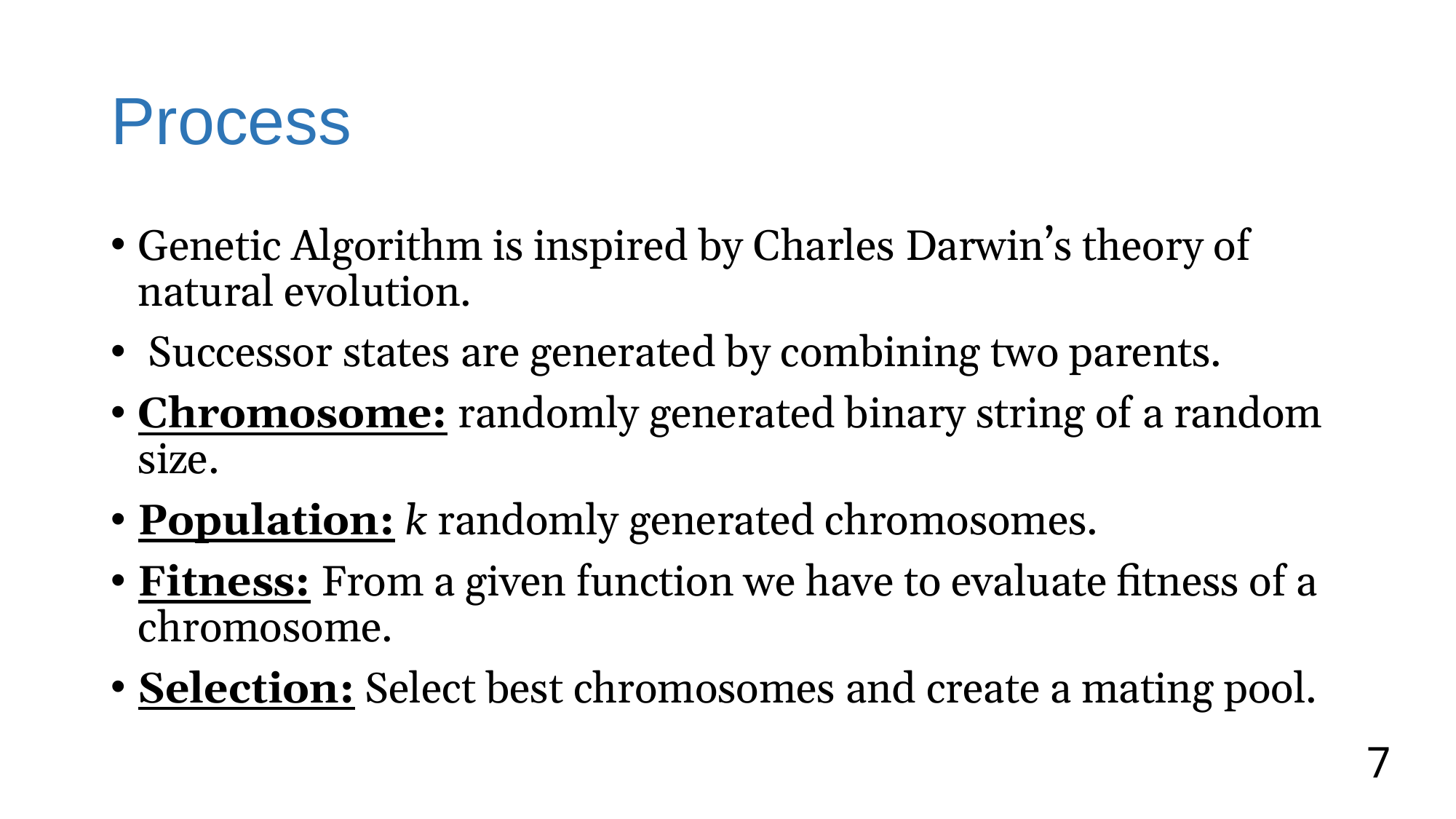

# Process
Genetic Algorithm is inspired by Charles Darwin’s theory of natural evolution.
 Successor states are generated by combining two parents.
Chromosome: randomly generated binary string of a random size.
Population: k randomly generated chromosomes.
Fitness: From a given function we have to evaluate fitness of a chromosome.
Selection: Select best chromosomes and create a mating pool.

7